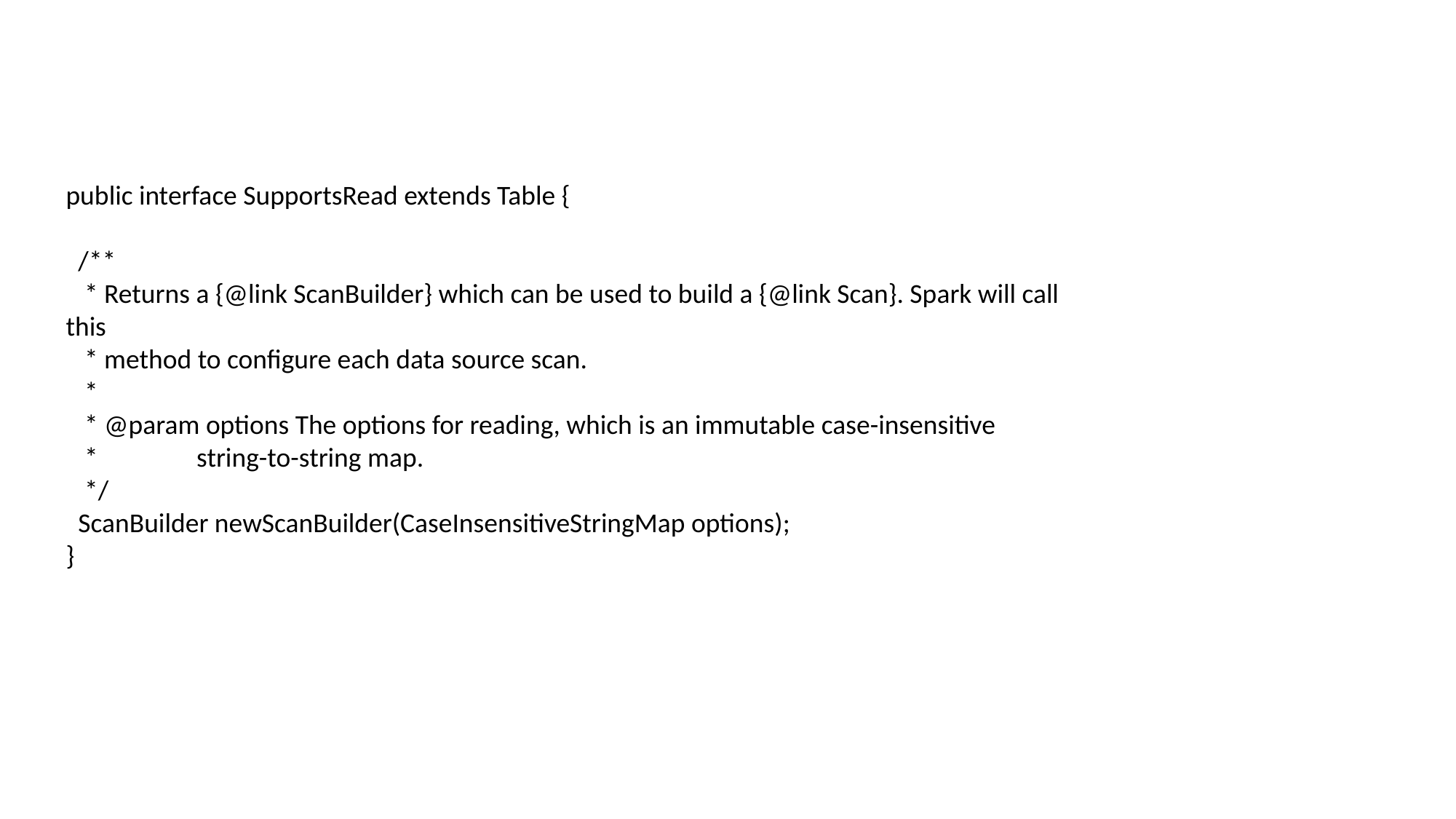

public interface SupportsRead extends Table {

  /**
   * Returns a {@link ScanBuilder} which can be used to build a {@link Scan}. Spark will call this
   * method to configure each data source scan.
   *
   * @param options The options for reading, which is an immutable case-insensitive
   *                string-to-string map.
   */
  ScanBuilder newScanBuilder(CaseInsensitiveStringMap options);
}